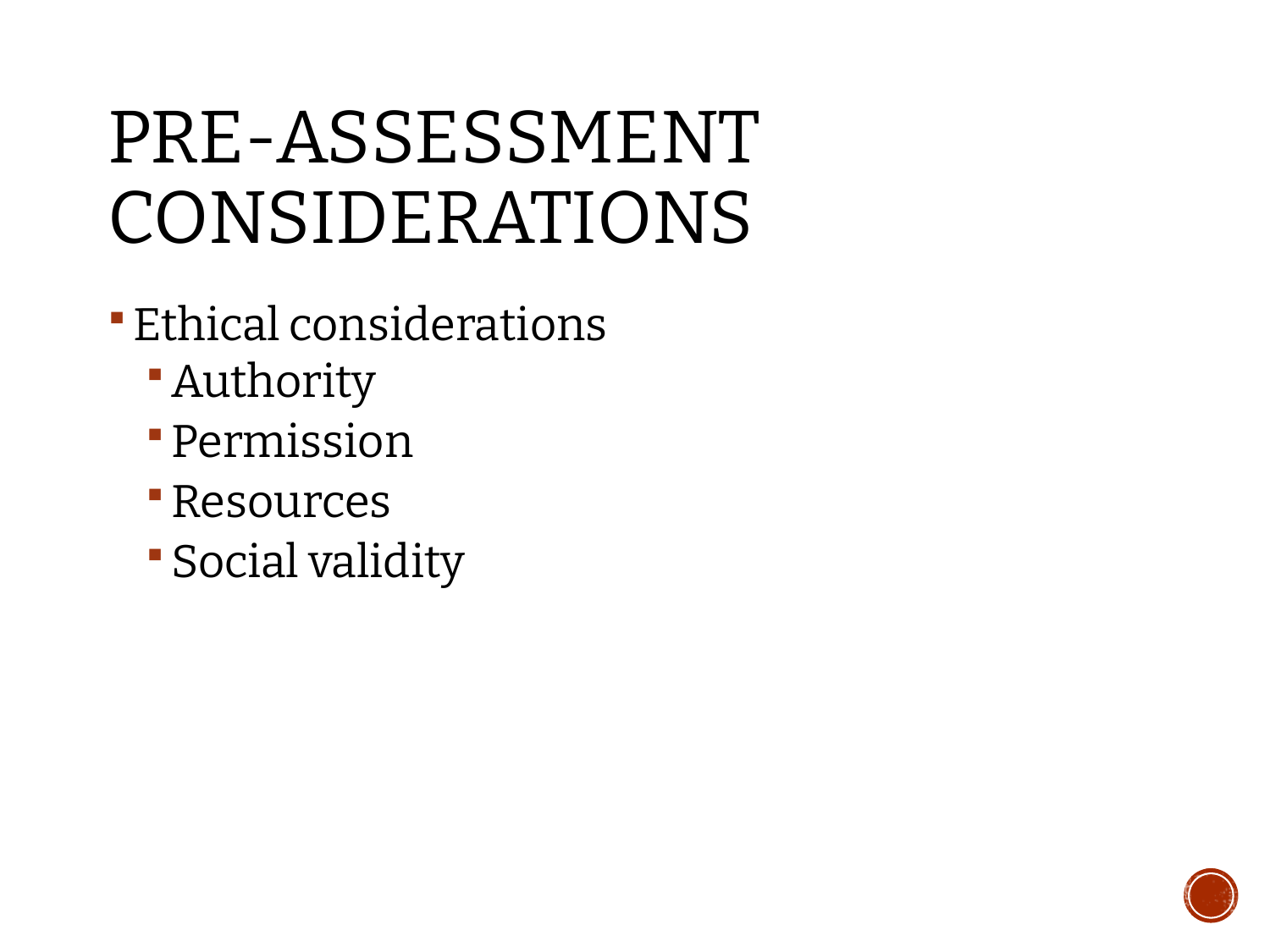

# Pre-assessment Considerations
Ethical considerations
Authority
Permission
Resources
Social validity